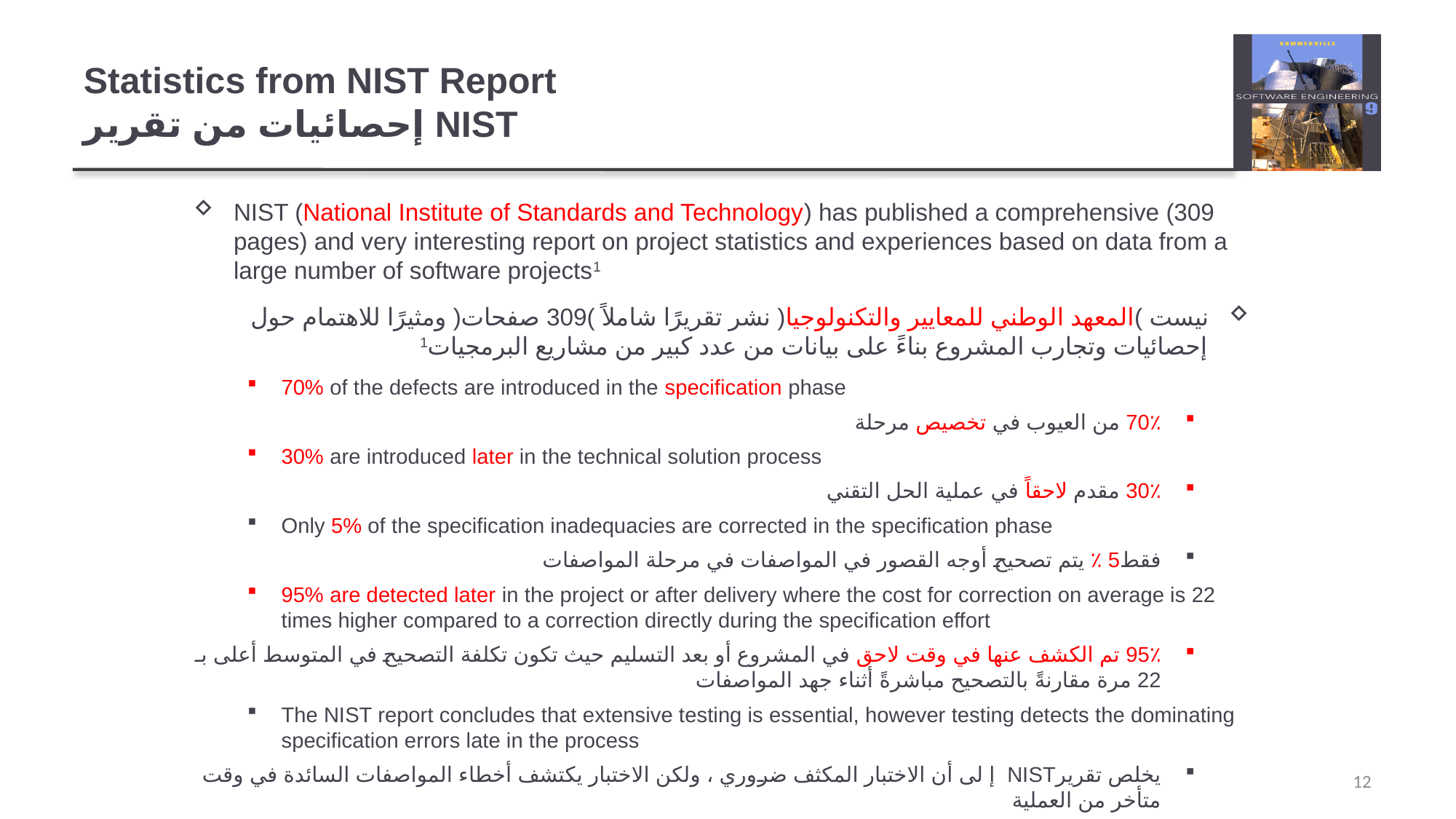

# Statistics from NIST Report إحصائيات من تقرير NIST
NIST (National Institute of Standards and Technology) has published a comprehensive (309 pages) and very interesting report on project statistics and experiences based on data from a large number of software projects1
نيست )المعهد الوطني للمعايير والتكنولوجيا( نشر تقريرًا شاملاً )309 صفحات( ومثيرًا للاهتمام حول إحصائيات وتجارب المشروع بناءً على بيانات من عدد كبير من مشاريع البرمجيات1
70% of the defects are introduced in the specification phase
70٪ من العيوب في تخصيص مرحلة
30% are introduced later in the technical solution process
30٪ مقدم لاحقاً في عملية الحل التقني
Only 5% of the specification inadequacies are corrected in the specification phase
فقط5 ٪ يتم تصحيح أوجه القصور في المواصفات في مرحلة المواصفات
95% are detected later in the project or after delivery where the cost for correction on average is 22 times higher compared to a correction directly during the specification effort
95٪ تم الكشف عنها في وقت لاحق في المشروع أو بعد التسليم حيث تكون تكلفة التصحيح في المتوسط ​​أعلى بـ 22 مرة مقارنةً بالتصحيح مباشرةً أثناء جهد المواصفات
The NIST report concludes that extensive testing is essential, however testing detects the dominating specification errors late in the process
يخلص تقريرNIST  إ لى أن الاختبار المكثف ضروري ، ولكن الاختبار يكتشف أخطاء المواصفات السائدة في وقت متأخر من العملية
12